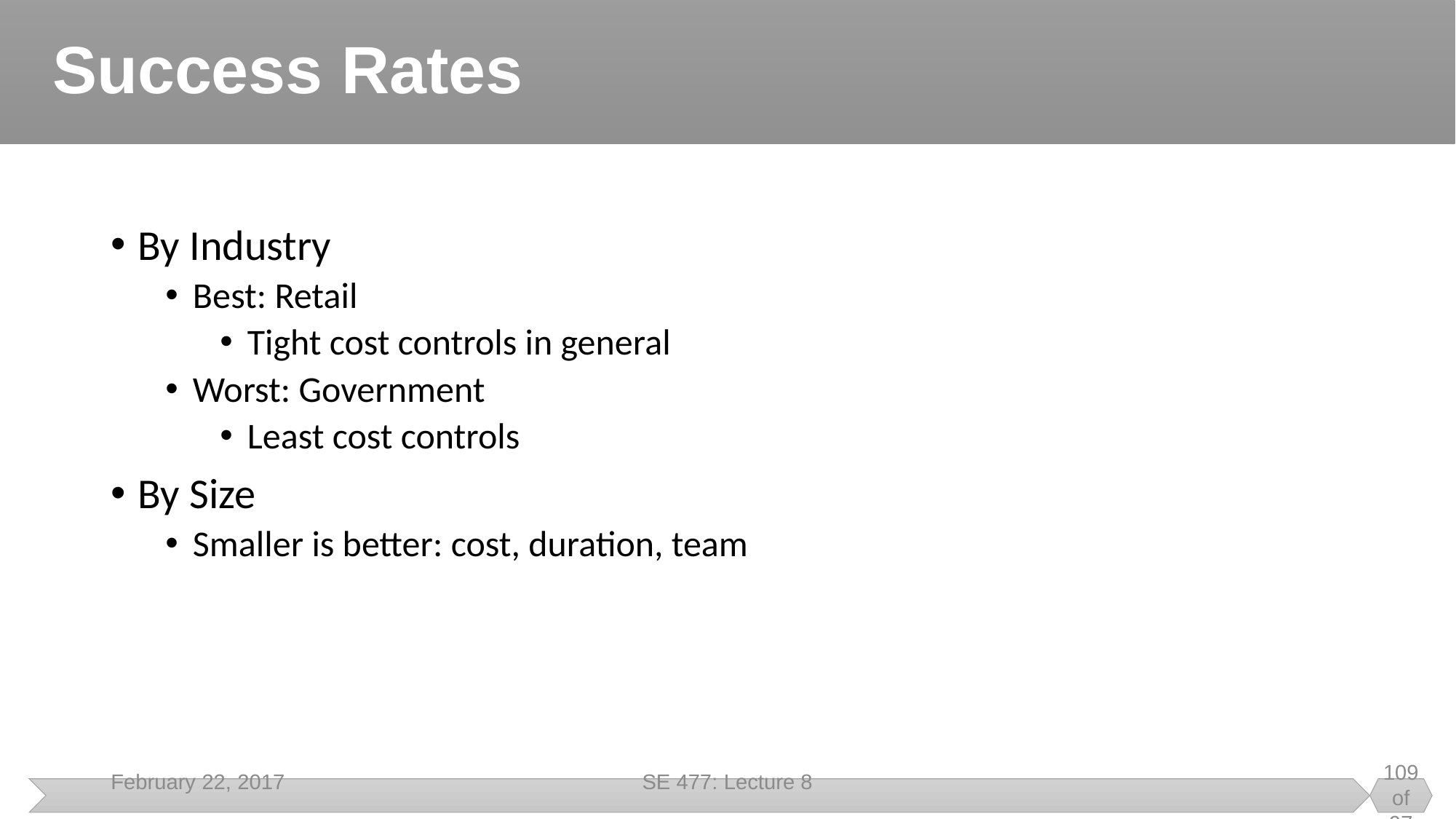

# Success Rates
By Industry
Best: Retail
Tight cost controls in general
Worst: Government
Least cost controls
By Size
Smaller is better: cost, duration, team
February 22, 2017
SE 477: Lecture 8
109 of 97